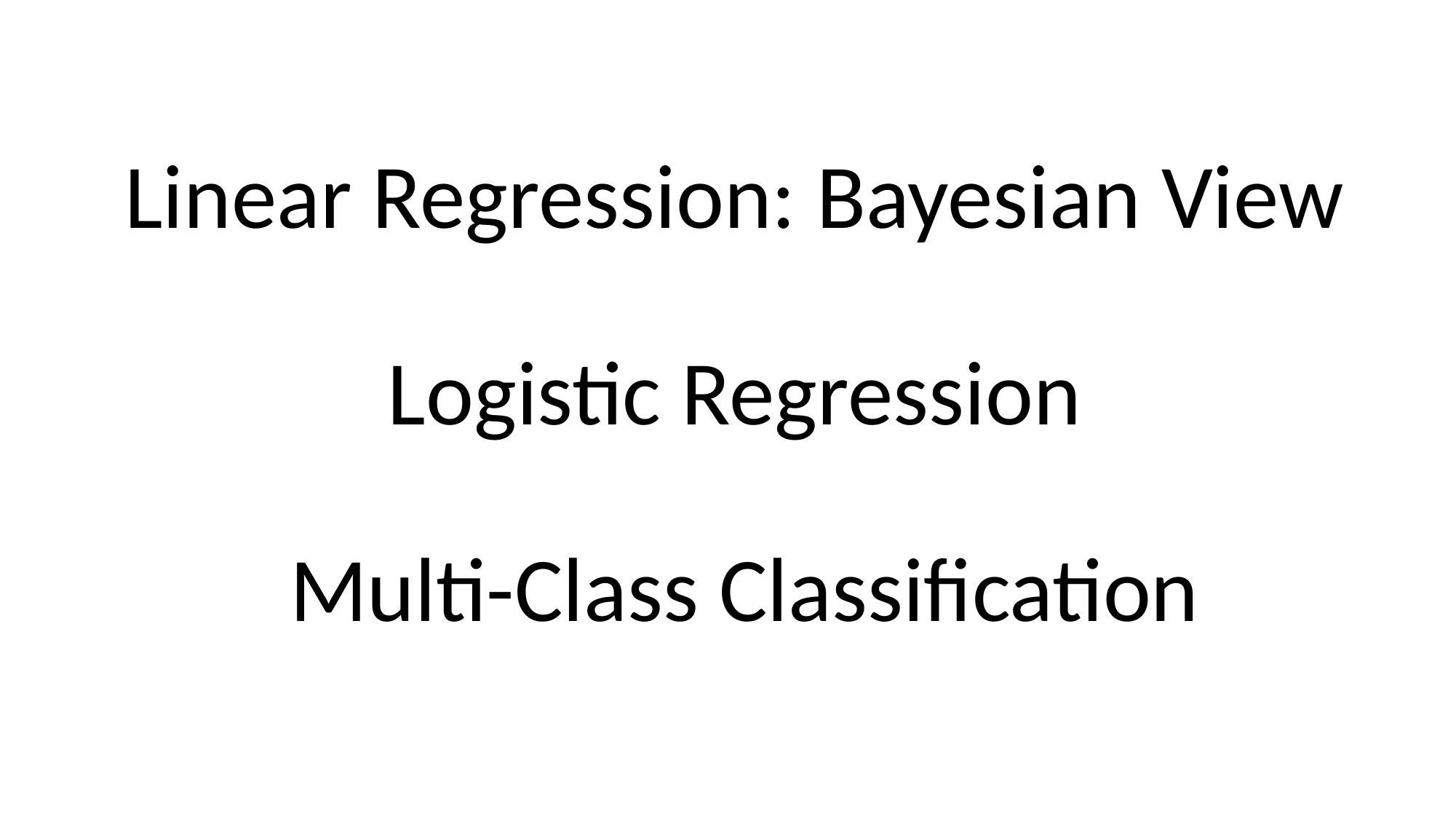

# Linear Regression: Bayesian View Logistic Regression Multi-Class Classification